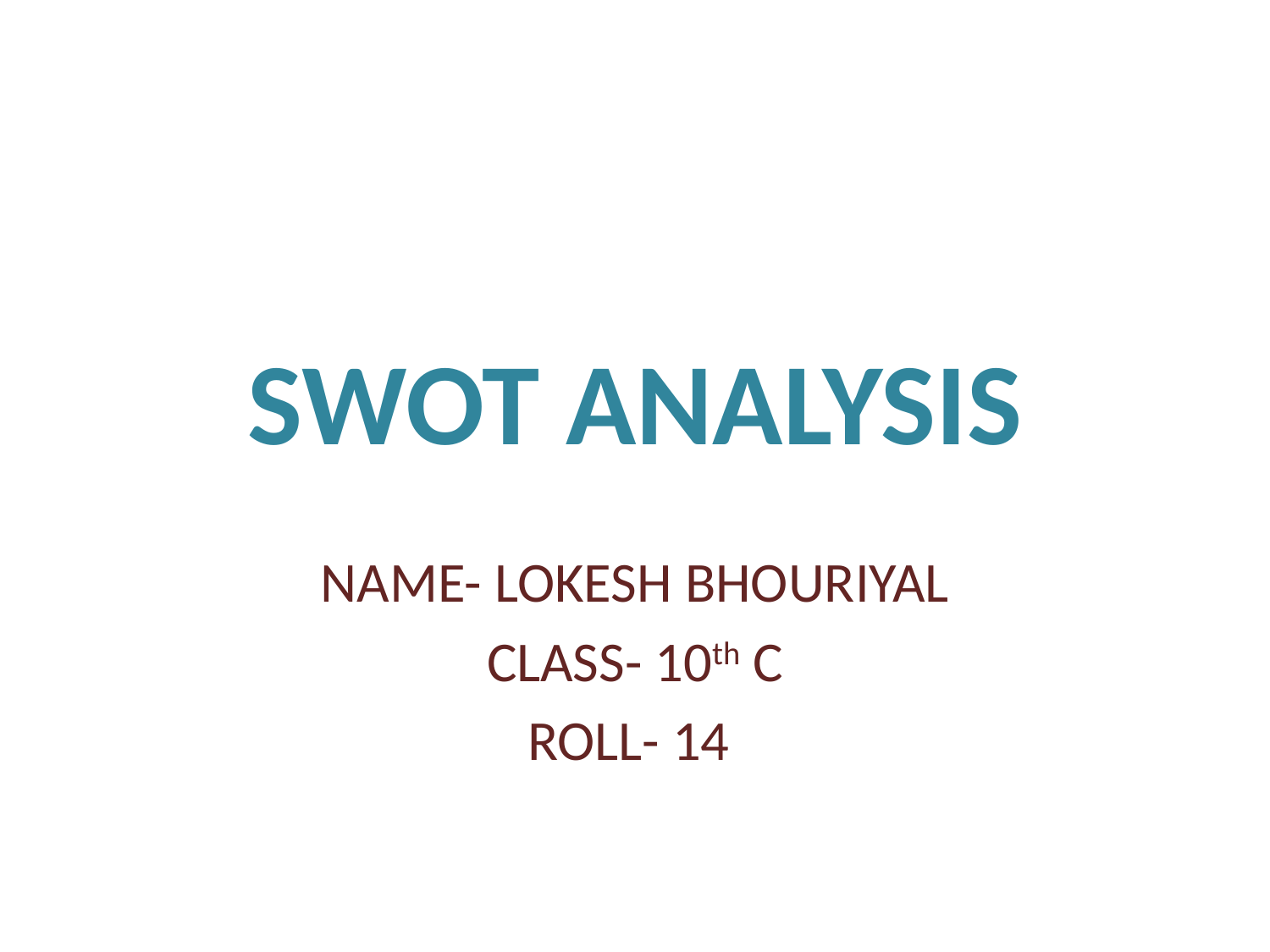

# SWOT ANALYSIS
NAME- LOKESH BHOURIYAL
CLASS- 10th C
ROLL- 14